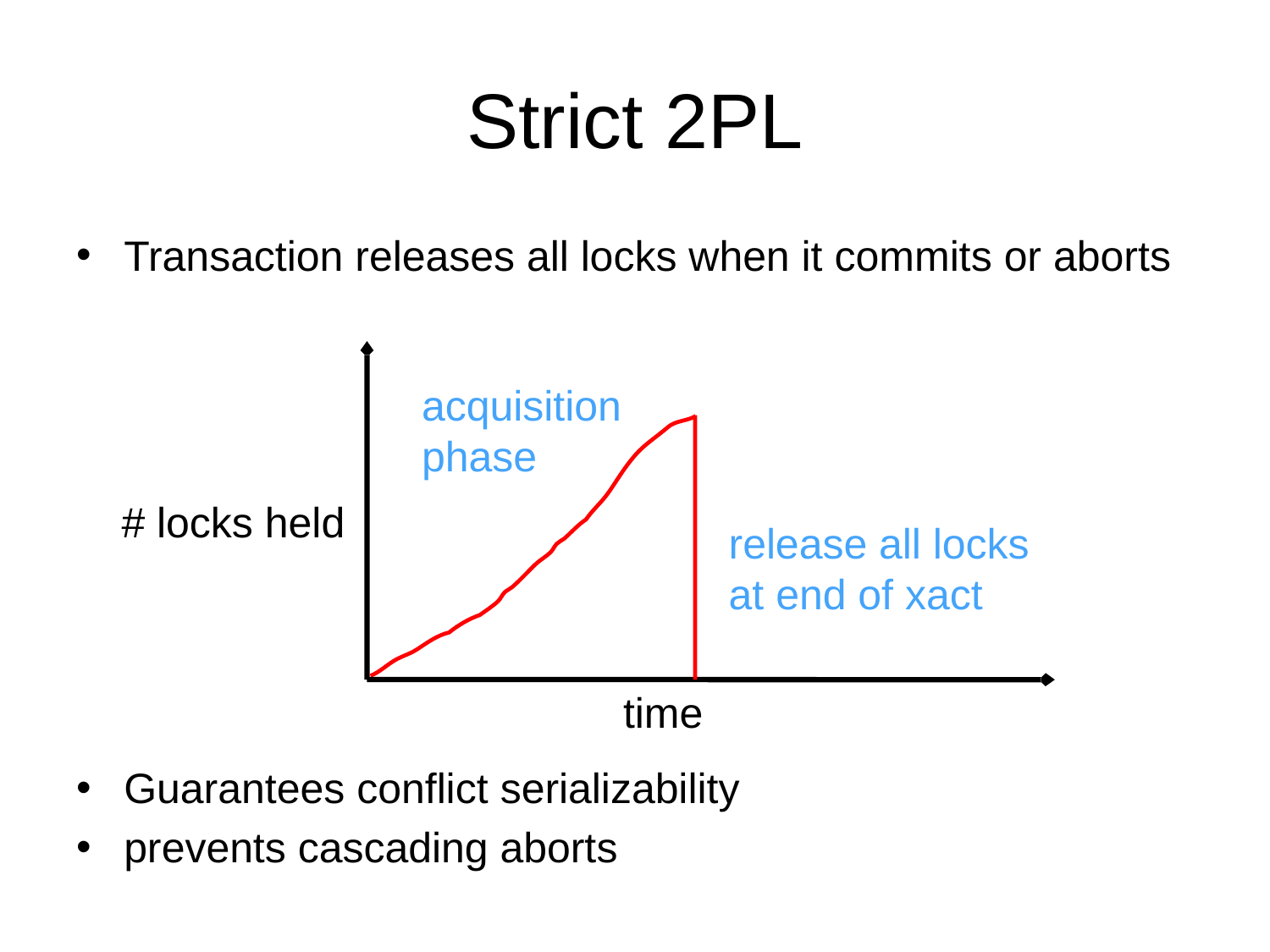

# Strict 2PL
Transaction releases all locks when it commits or aborts

Guarantees conflict serializability
prevents cascading aborts

acquisition phase

# locks held
release all locks at end of xact

time